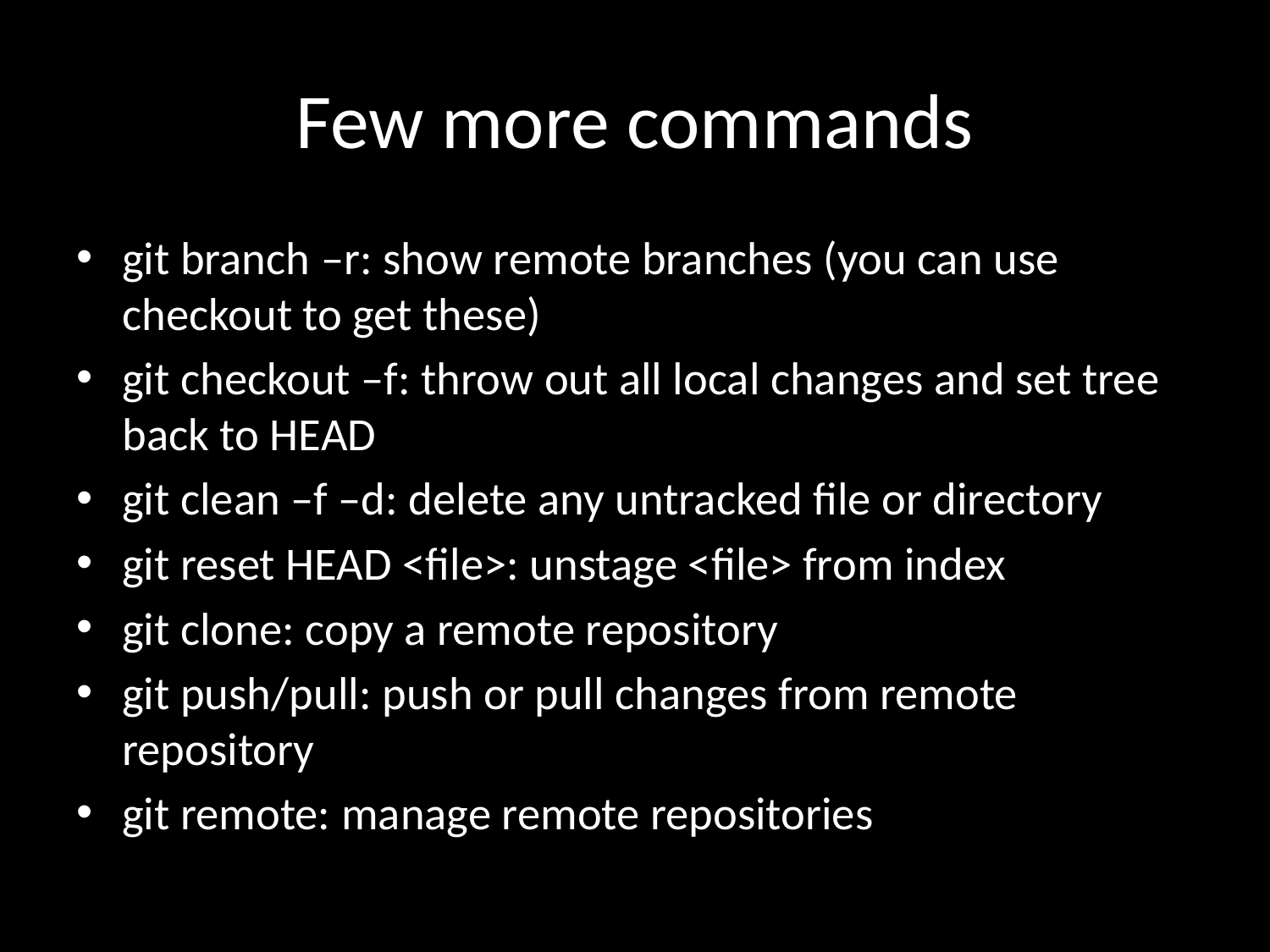

# Few more commands
git branch –r: show remote branches (you can use checkout to get these)
git checkout –f: throw out all local changes and set tree back to HEAD
git clean –f –d: delete any untracked file or directory
git reset HEAD <file>: unstage <file> from index
git clone: copy a remote repository
git push/pull: push or pull changes from remote repository
git remote: manage remote repositories